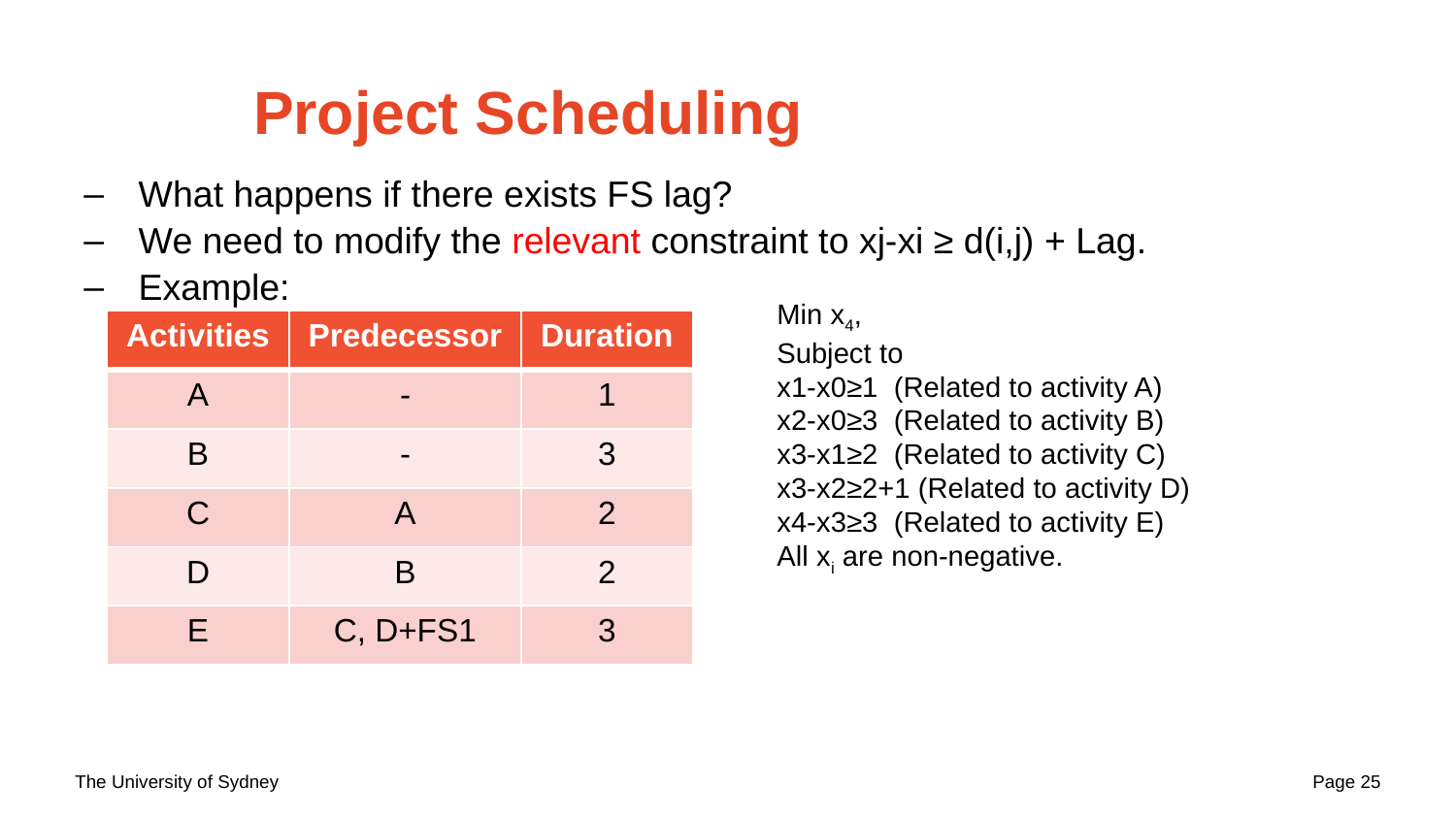

# Project Scheduling
What happens if there exists FS lag?
We need to modify the relevant constraint to xj-xi ≥ d(i,j) + Lag.
Example:

Min x4,
Subject to
x1-x0≥1  (Related to activity A)
x2-x0≥3  (Related to activity B)
x3-x1≥2  (Related to activity C)
x3-x2≥2+1 (Related to activity D)
x4-x3≥3  (Related to activity E)
All xi are non-negative.
| Activities | Predecessor | Duration |
| --- | --- | --- |
| A | - | 1 |
| B | - | 3 |
| C | A | 2 |
| D | B | 2 |
| E | C, D+FS1 | 3 |